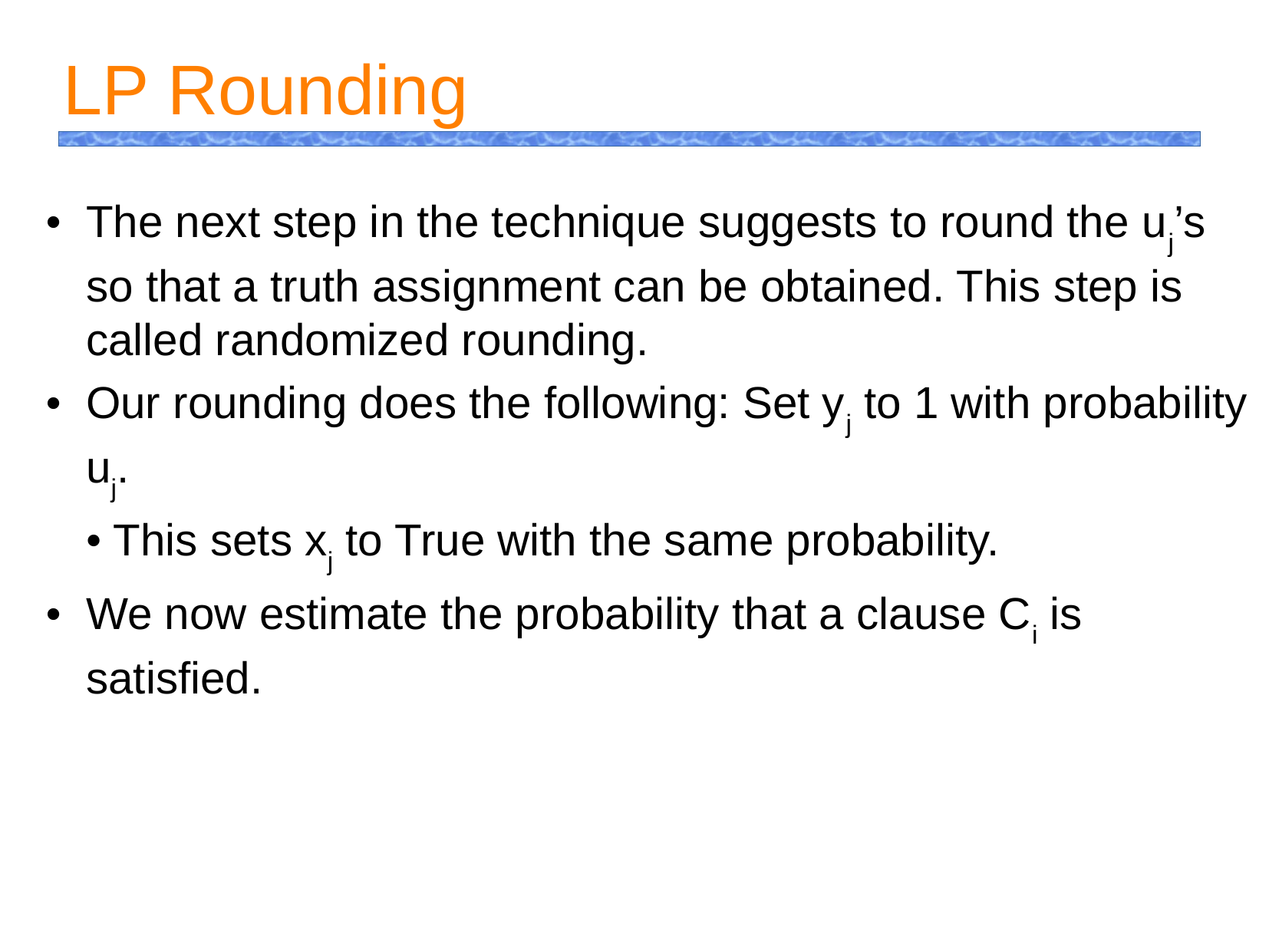

LP Rounding

The next step in the technique suggests to round the uj’s so that a truth assignment can be obtained. This step is called randomized rounding.
Our rounding does the following: Set yj to 1 with probability uj.
This sets xj to True with the same probability.
We now estimate the probability that a clause Ci is satisfied.